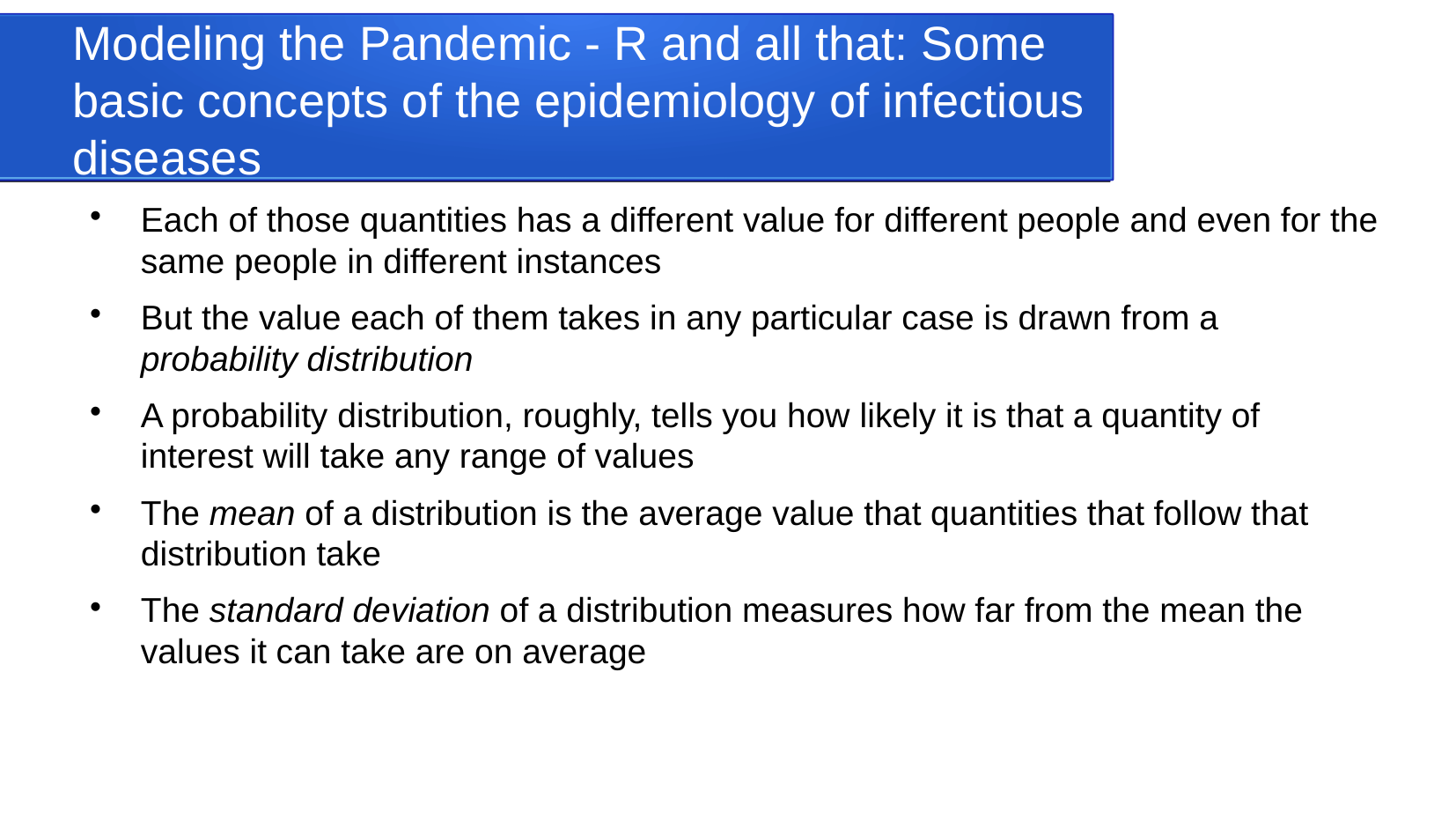

Modeling the Pandemic - R and all that: Some basic concepts of the epidemiology of infectious diseases
Each of those quantities has a different value for different people and even for the same people in different instances
But the value each of them takes in any particular case is drawn from a probability distribution
A probability distribution, roughly, tells you how likely it is that a quantity of interest will take any range of values
The mean of a distribution is the average value that quantities that follow that distribution take
The standard deviation of a distribution measures how far from the mean the values it can take are on average